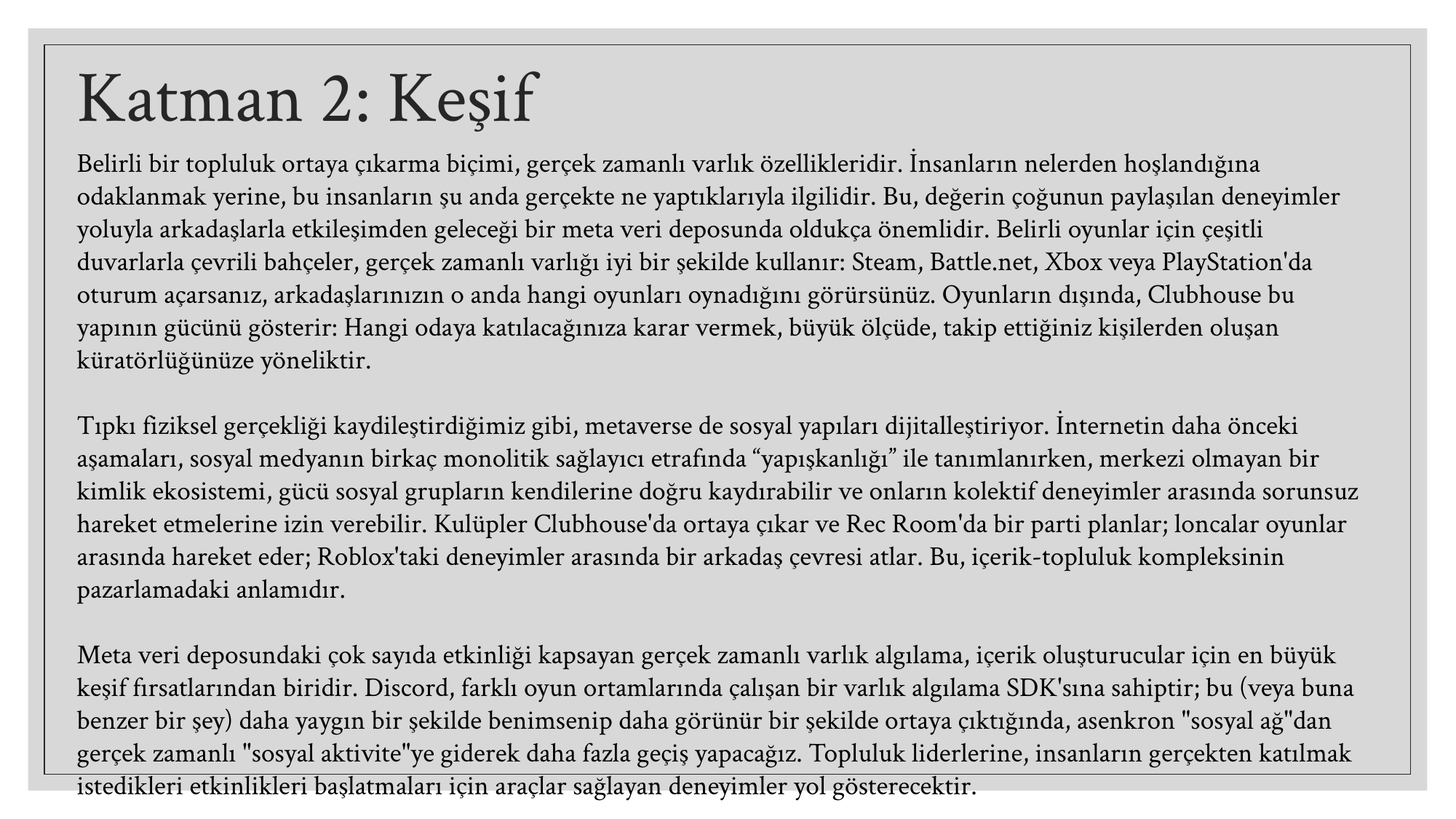

# Katman 2: Keşif
Belirli bir topluluk ortaya çıkarma biçimi, gerçek zamanlı varlık özellikleridir. İnsanların nelerden hoşlandığına odaklanmak yerine, bu insanların şu anda gerçekte ne yaptıklarıyla ilgilidir. Bu, değerin çoğunun paylaşılan deneyimler yoluyla arkadaşlarla etkileşimden geleceği bir meta veri deposunda oldukça önemlidir. Belirli oyunlar için çeşitli duvarlarla çevrili bahçeler, gerçek zamanlı varlığı iyi bir şekilde kullanır: Steam, Battle.net, Xbox veya PlayStation'da oturum açarsanız, arkadaşlarınızın o anda hangi oyunları oynadığını görürsünüz. Oyunların dışında, Clubhouse bu yapının gücünü gösterir: Hangi odaya katılacağınıza karar vermek, büyük ölçüde, takip ettiğiniz kişilerden oluşan küratörlüğünüze yöneliktir.

Tıpkı fiziksel gerçekliği kaydileştirdiğimiz gibi, metaverse de sosyal yapıları dijitalleştiriyor. İnternetin daha önceki aşamaları, sosyal medyanın birkaç monolitik sağlayıcı etrafında “yapışkanlığı” ile tanımlanırken, merkezi olmayan bir kimlik ekosistemi, gücü sosyal grupların kendilerine doğru kaydırabilir ve onların kolektif deneyimler arasında sorunsuz hareket etmelerine izin verebilir. Kulüpler Clubhouse'da ortaya çıkar ve Rec Room'da bir parti planlar; loncalar oyunlar arasında hareket eder; Roblox'taki deneyimler arasında bir arkadaş çevresi atlar. Bu, içerik-topluluk kompleksinin pazarlamadaki anlamıdır.

Meta veri deposundaki çok sayıda etkinliği kapsayan gerçek zamanlı varlık algılama, içerik oluşturucular için en büyük keşif fırsatlarından biridir. Discord, farklı oyun ortamlarında çalışan bir varlık algılama SDK'sına sahiptir; bu (veya buna benzer bir şey) daha yaygın bir şekilde benimsenip daha görünür bir şekilde ortaya çıktığında, asenkron "sosyal ağ"dan gerçek zamanlı "sosyal aktivite"ye giderek daha fazla geçiş yapacağız. Topluluk liderlerine, insanların gerçekten katılmak istedikleri etkinlikleri başlatmaları için araçlar sağlayan deneyimler yol gösterecektir.